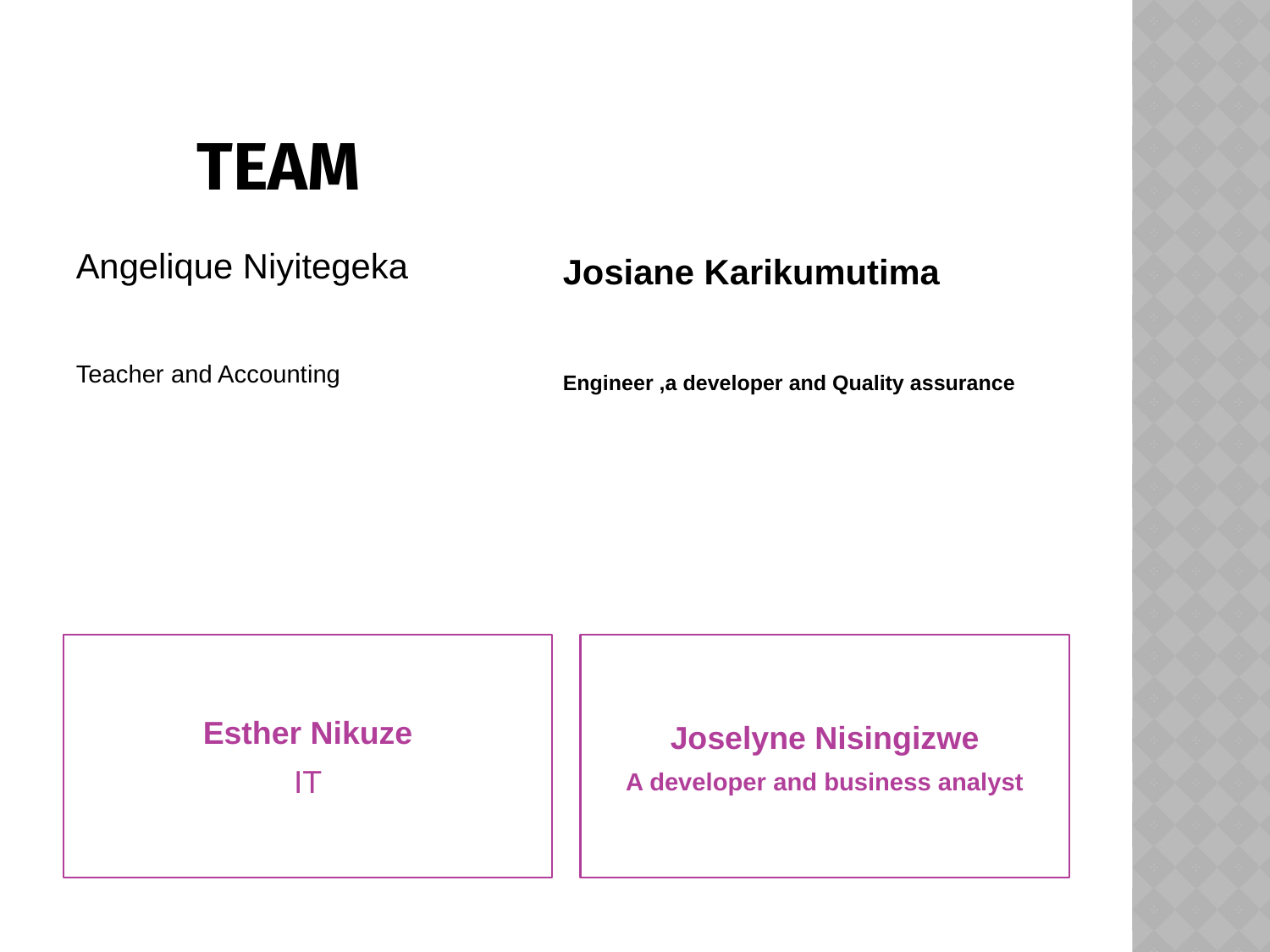

# Team
Angelique Niyitegeka

Teacher and Accounting

Josiane Karikumutima

Engineer ,a developer and Quality assurance

Esther Nikuze
IT
Joselyne Nisingizwe
A developer and business analyst